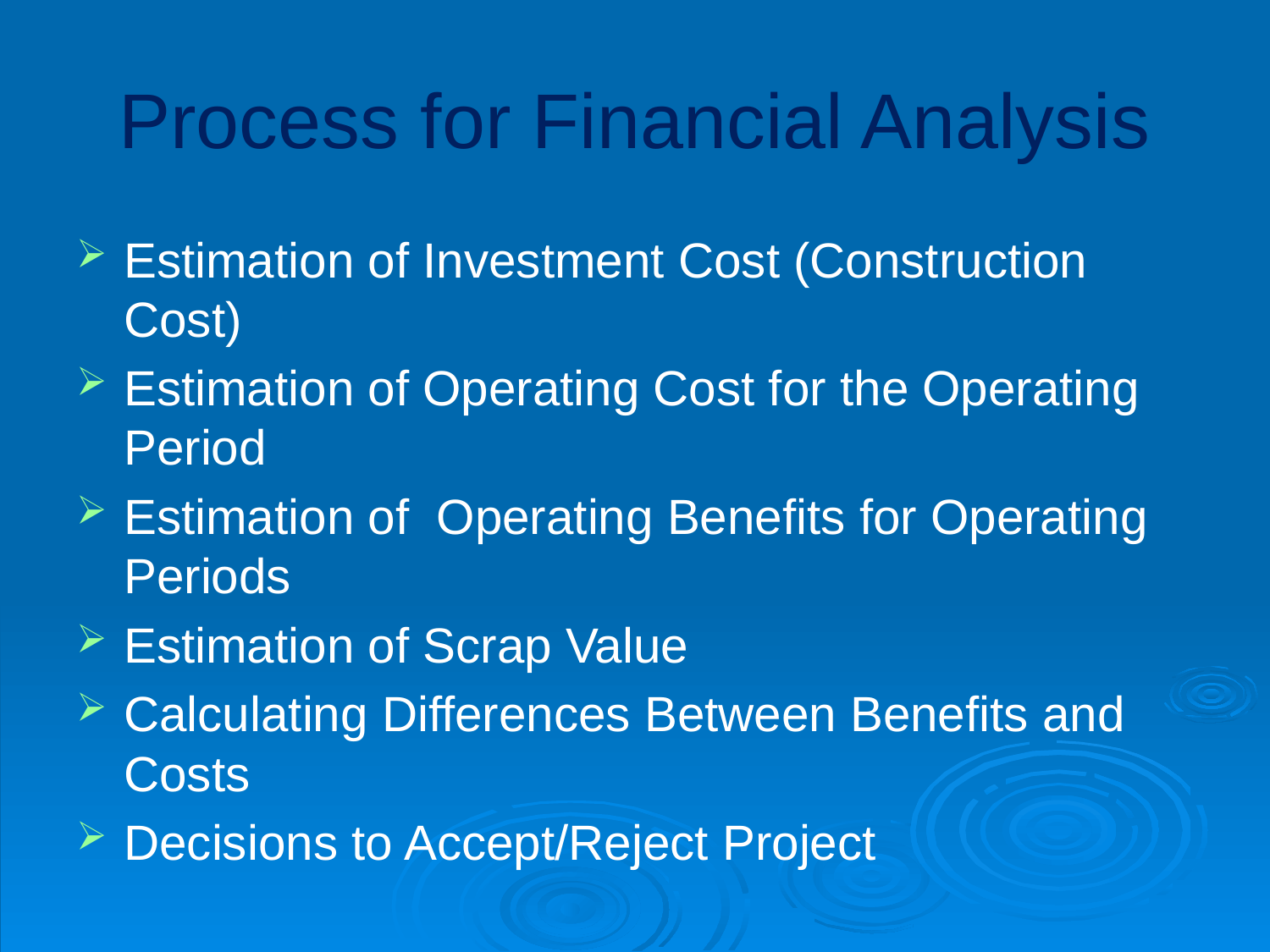

# Process for Financial Analysis
Estimation of Investment Cost (Construction Cost)
Estimation of Operating Cost for the Operating Period
Estimation of  Operating Benefits for Operating Periods
Estimation of Scrap Value
Calculating Differences Between Benefits and Costs
Decisions to Accept/Reject Project